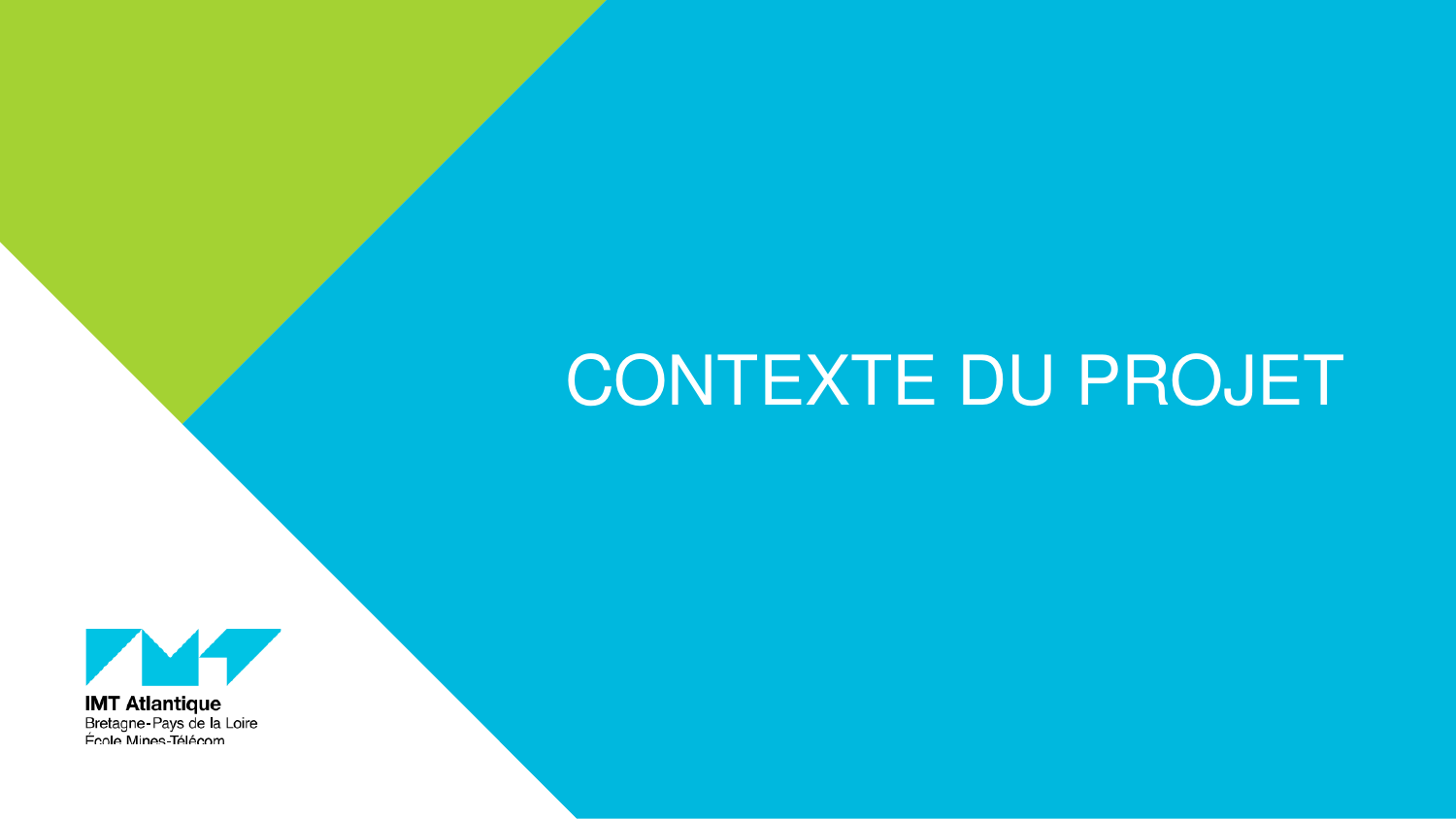

Contexte du Projet
19/11/2020
3
Keep Control of your Data - Revue de projet n°1